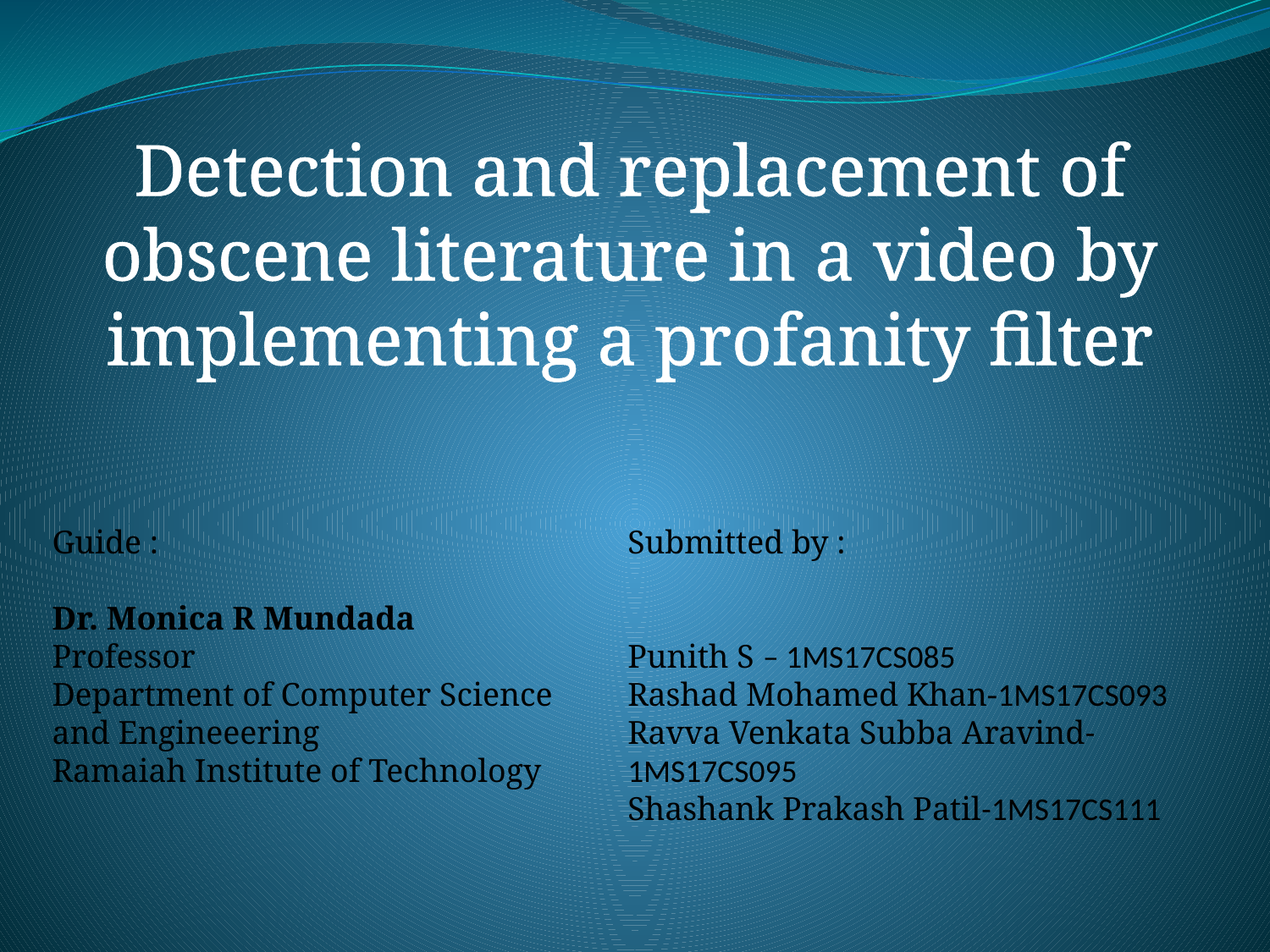

Detection and replacement of obscene literature in a video by implementing a profanity filter

Guide :

Dr. Monica R Mundada
Professor
Department of Computer Science and Engineeering
Ramaiah Institute of Technology

Submitted by :

Punith S – 1MS17CS085
Rashad Mohamed Khan-1MS17CS093
Ravva Venkata Subba Aravind-1MS17CS095
Shashank Prakash Patil-1MS17CS111